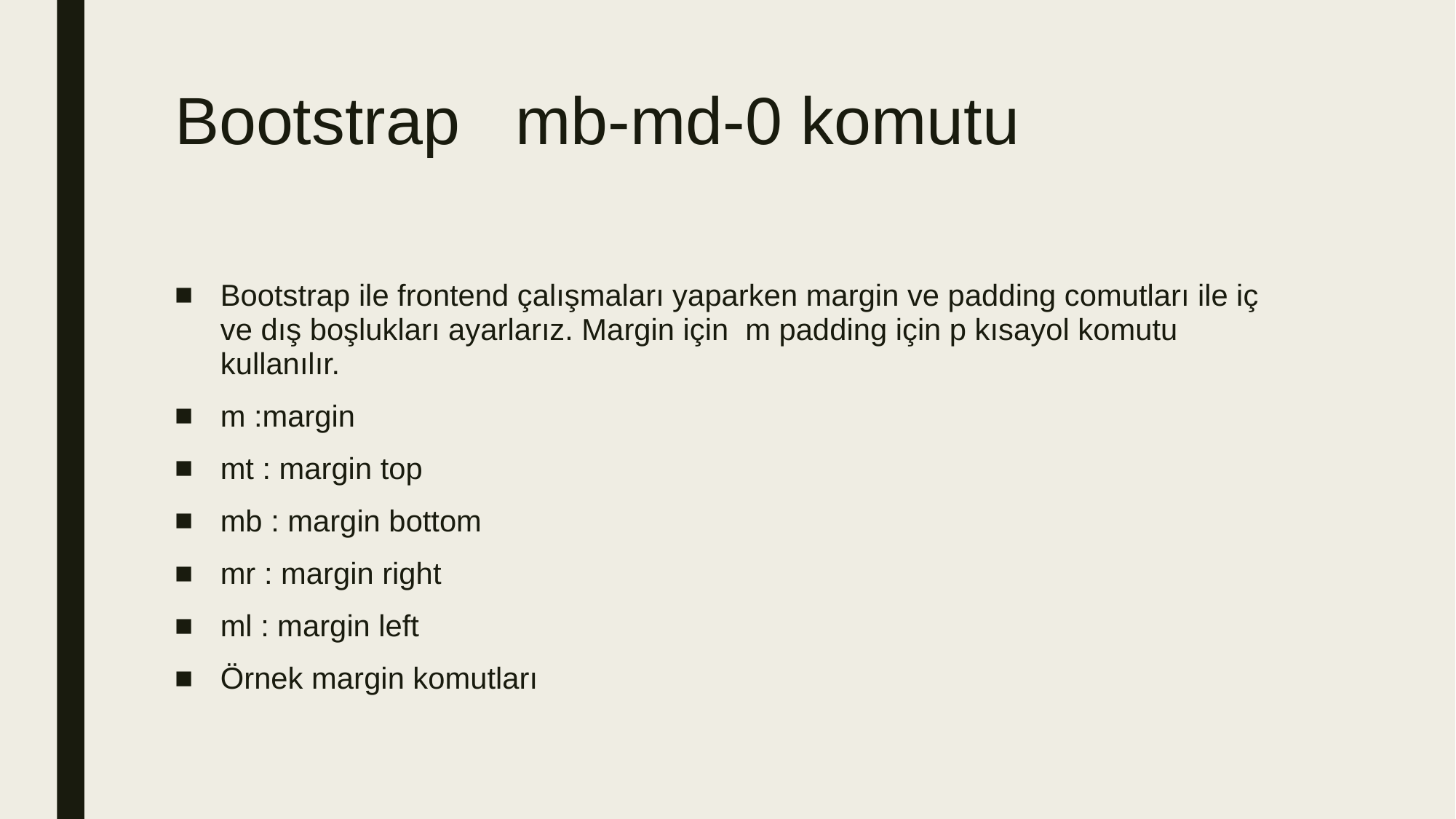

# Bootstrap   mb-md-0 komutu
Bootstrap ile frontend çalışmaları yaparken margin ve padding comutları ile iç ve dış boşlukları ayarlarız. Margin için  m padding için p kısayol komutu kullanılır.
m :margin
mt : margin top
mb : margin bottom
mr : margin right
ml : margin left
Örnek margin komutları